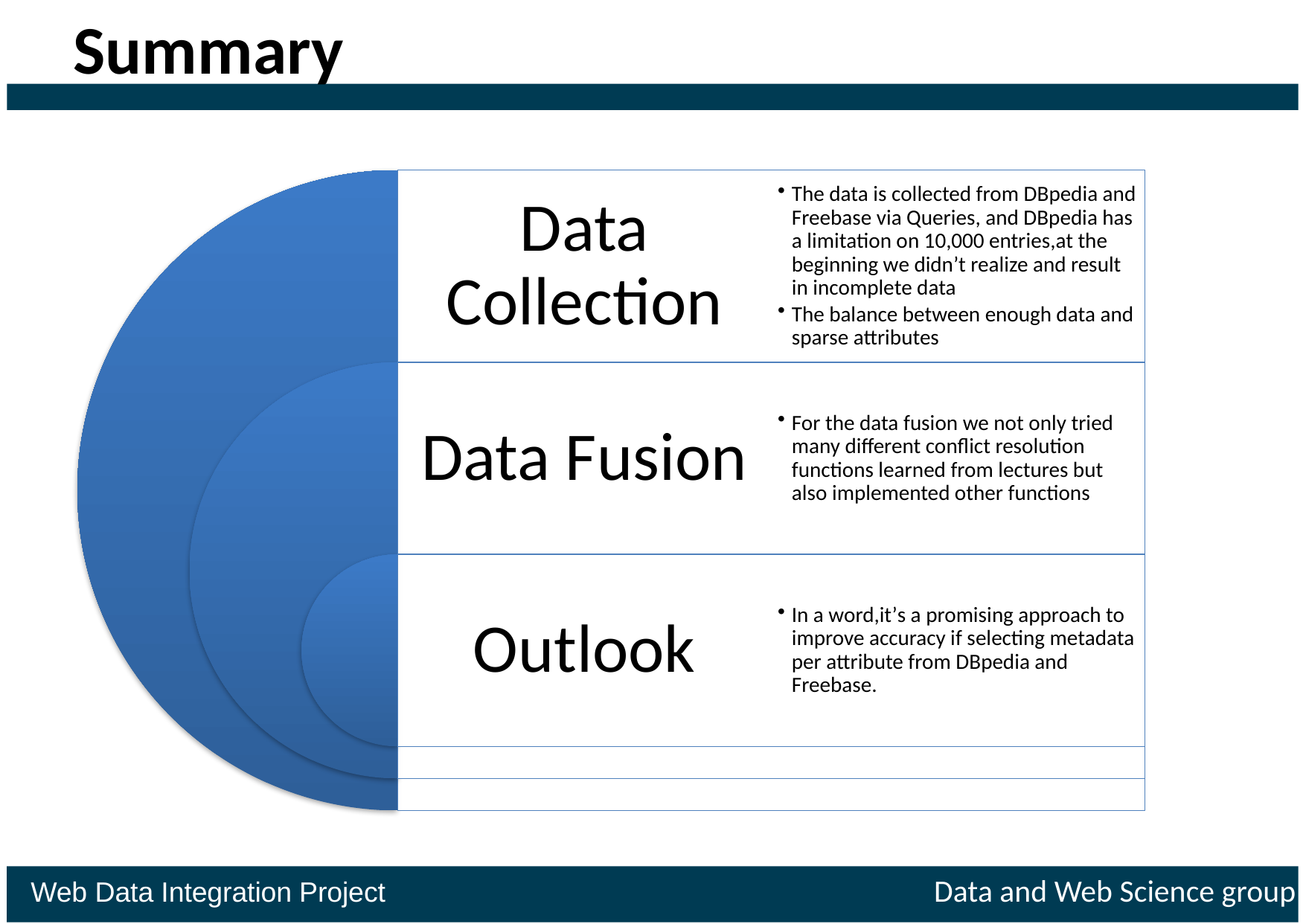

# Summary
Data Collection
Data Fusion
Outlook
The data is collected from DBpedia and Freebase via Queries, and DBpedia has a limitation on 10,000 entries,at the beginning we didn’t realize and result in incomplete data
The balance between enough data and sparse attributes
For the data fusion we not only tried many different conflict resolution functions learned from lectures but also implemented other functions
In a word,it’s a promising approach to improve accuracy if selecting metadata per attribute from DBpedia and Freebase.
 Web Data Integration Project                                                                       Data and Web Science group